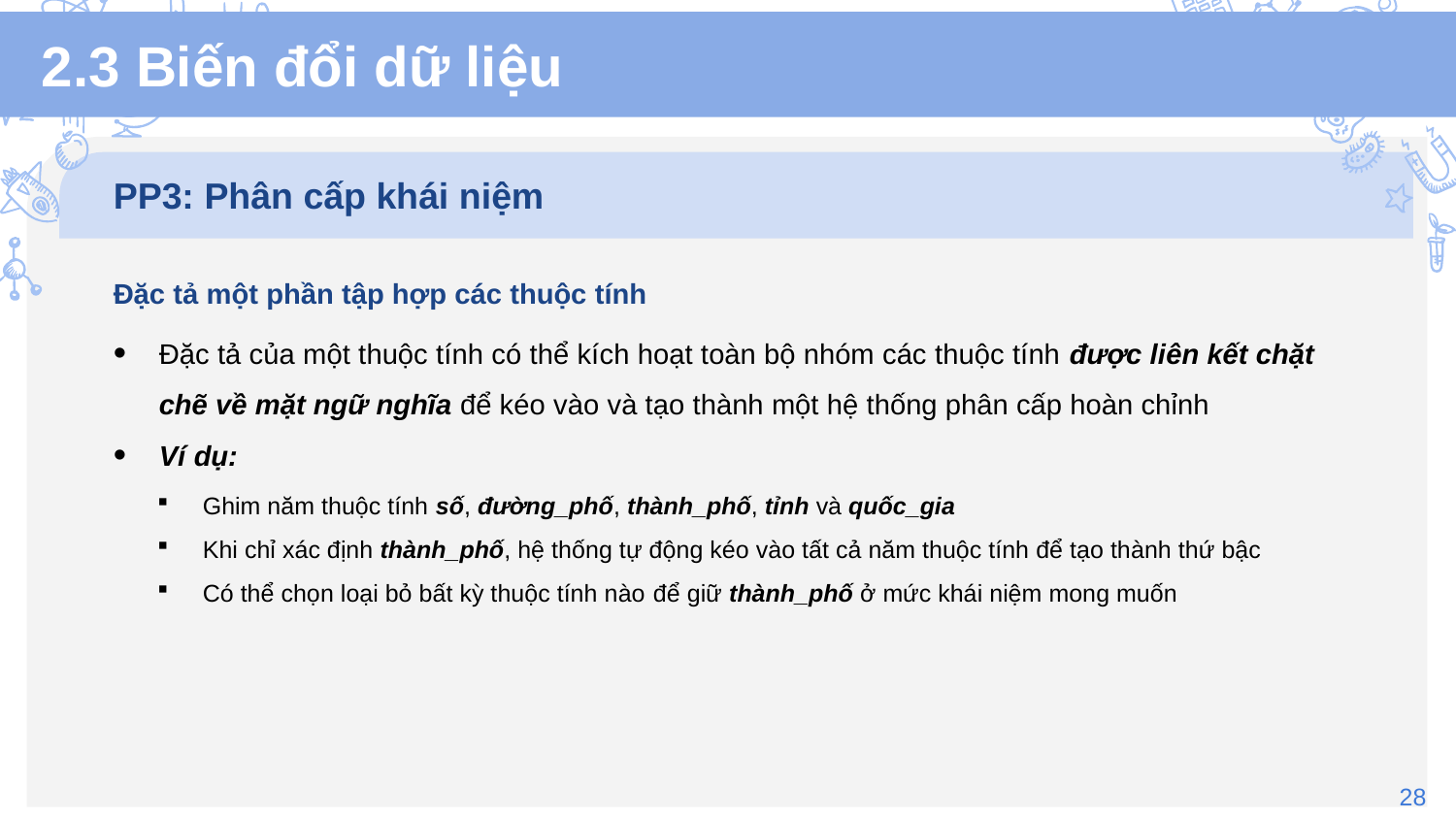

# 2.3 Biến đổi dữ liệu
PP3: Phân cấp khái niệm
Đặc tả một phần tập hợp các thuộc tính
Đặc tả của một thuộc tính có thể kích hoạt toàn bộ nhóm các thuộc tính được liên kết chặt chẽ về mặt ngữ nghĩa để kéo vào và tạo thành một hệ thống phân cấp hoàn chỉnh
Ví dụ:
Ghim năm thuộc tính số, đường_phố, thành_phố, tỉnh và quốc_gia
Khi chỉ xác định thành_phố, hệ thống tự động kéo vào tất cả năm thuộc tính để tạo thành thứ bậc
Có thể chọn loại bỏ bất kỳ thuộc tính nào để giữ thành_phố ở mức khái niệm mong muốn
28